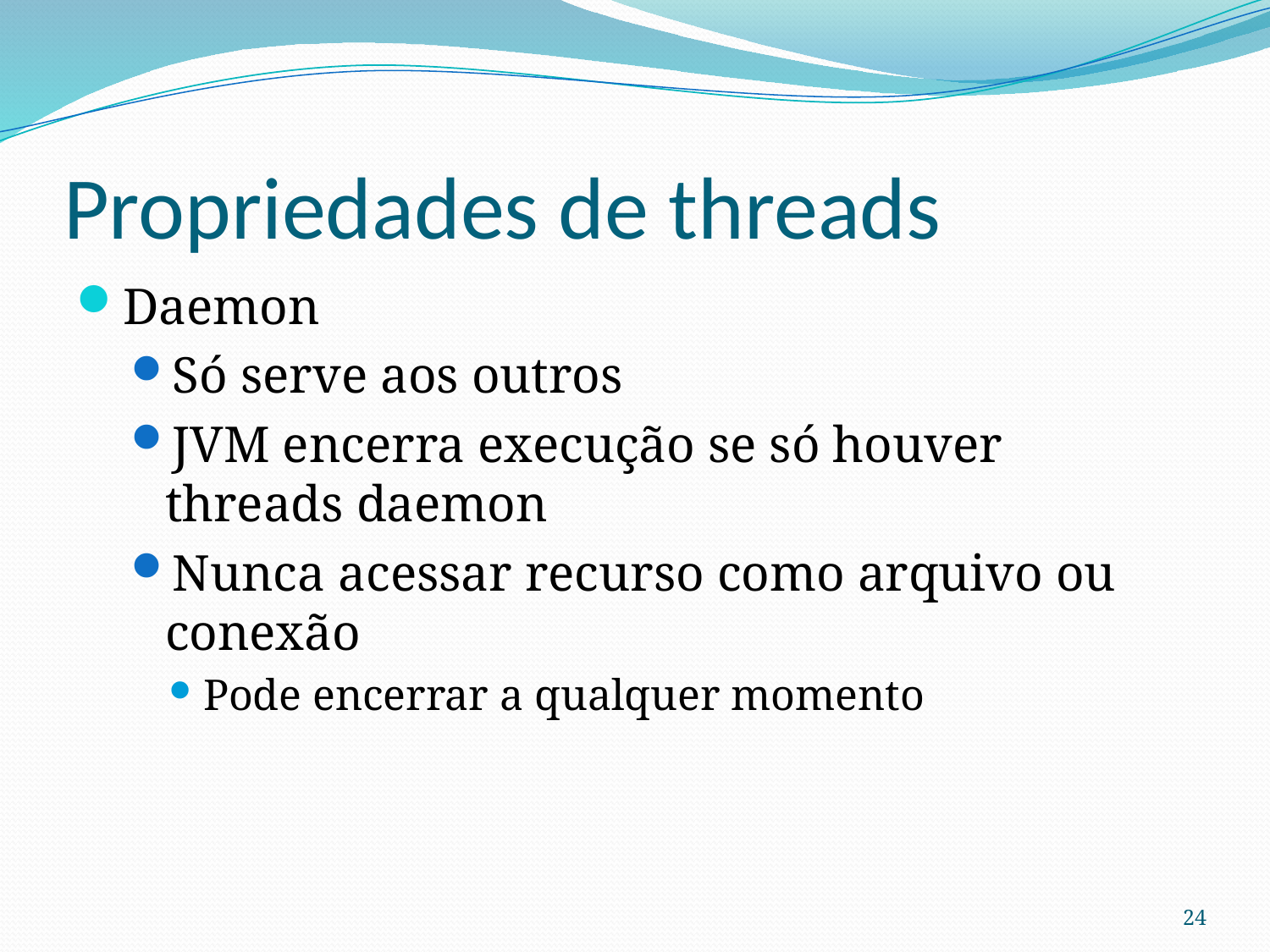

# Propriedades de threads
Daemon
Só serve aos outros
JVM encerra execução se só houver threads daemon
Nunca acessar recurso como arquivo ou conexão
Pode encerrar a qualquer momento

24